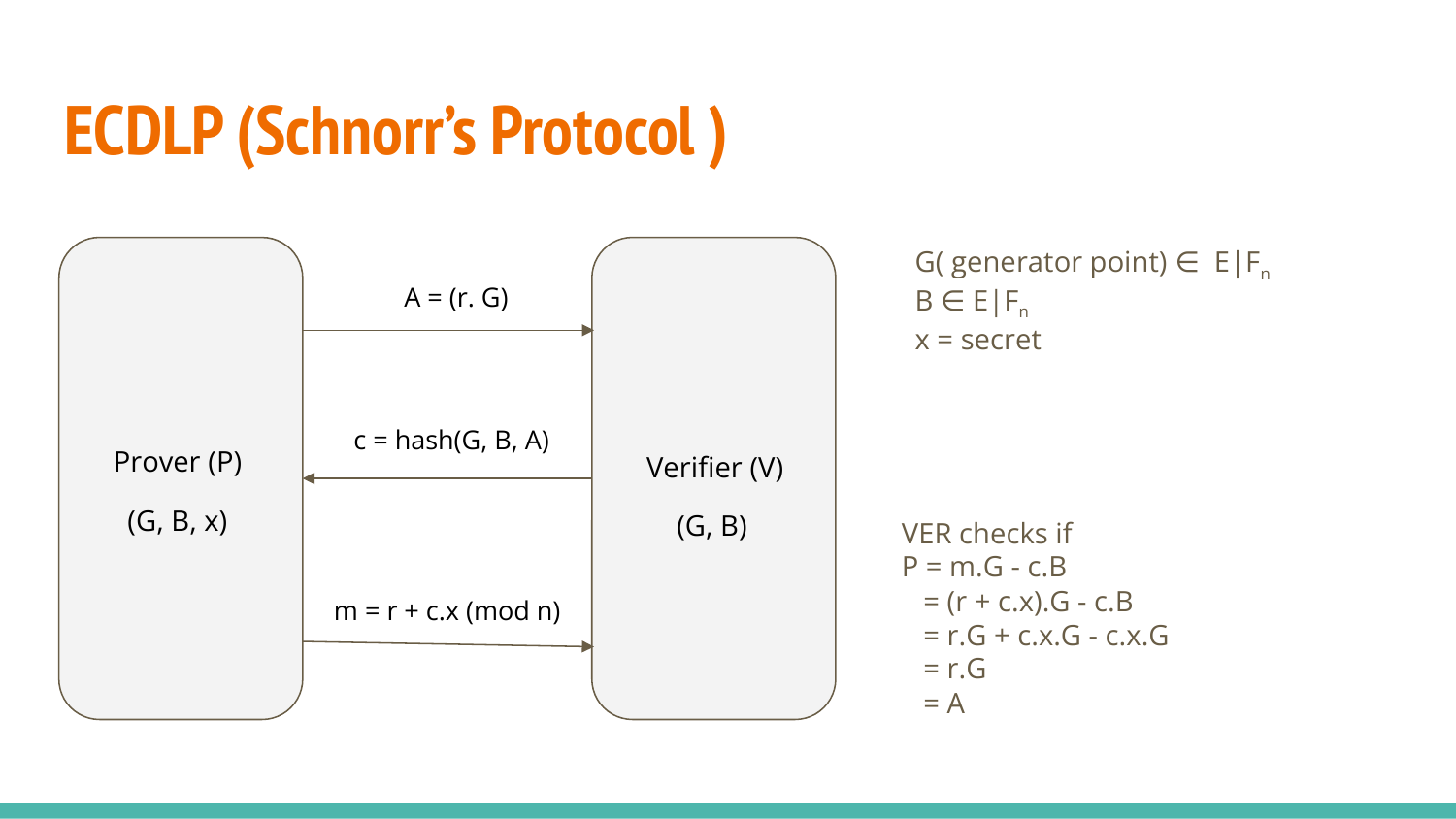

# ECDLP (Schnorr’s Protocol )

G( generator point) ∈  E|Fn
B ∈ E|Fn
x = secret

A = (r. G)
c = hash(G, B, A)
Prover (P)
Verifier (V)
(G, B, x)
(G, B)

VER checks if
P = m.G - c.B
   = (r + c.x).G - c.B
   = r.G + c.x.G - c.x.G
   = r.G
   = A
m = r + c.x (mod n)